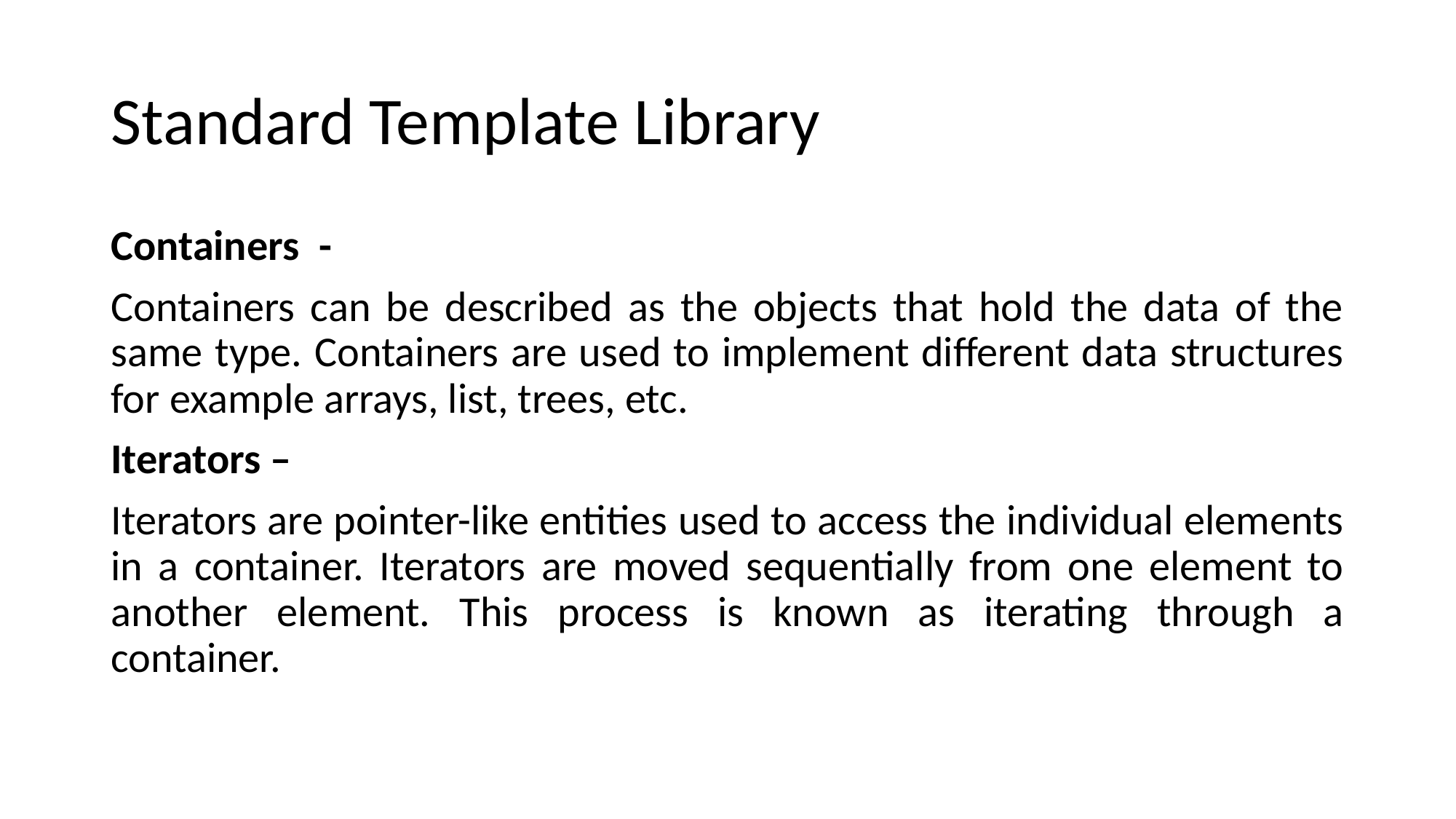

# Standard Template Library
Containers  -
Containers can be described as the objects that hold the data of the same type. Containers are used to implement different data structures for example arrays, list, trees, etc.
Iterators –
Iterators are pointer-like entities used to access the individual elements in a container. Iterators are moved sequentially from one element to another element. This process is known as iterating through a container.